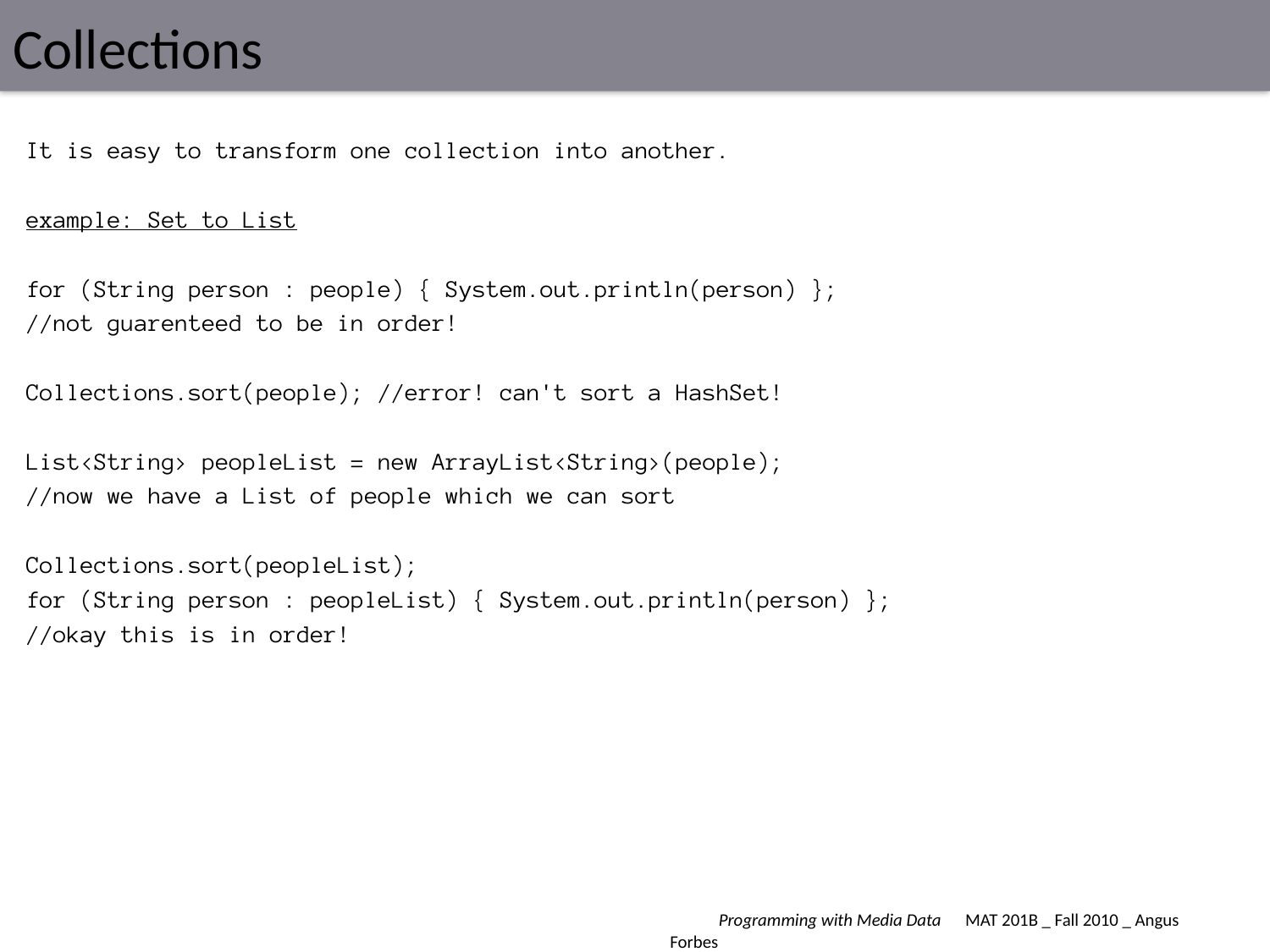

# Collections

It is easy to transform one collection into another.

example: Set to List

for (String person : people) { System.out.println(person) };
//not guarenteed to be in order!

Collections.sort(people); //error! can't sort a HashSet!

List<String> peopleList = new ArrayList<String>(people);
//now we have a List of people which we can sort

Collections.sort(peopleList);
for (String person : peopleList) { System.out.println(person) };
//okay this is in order!